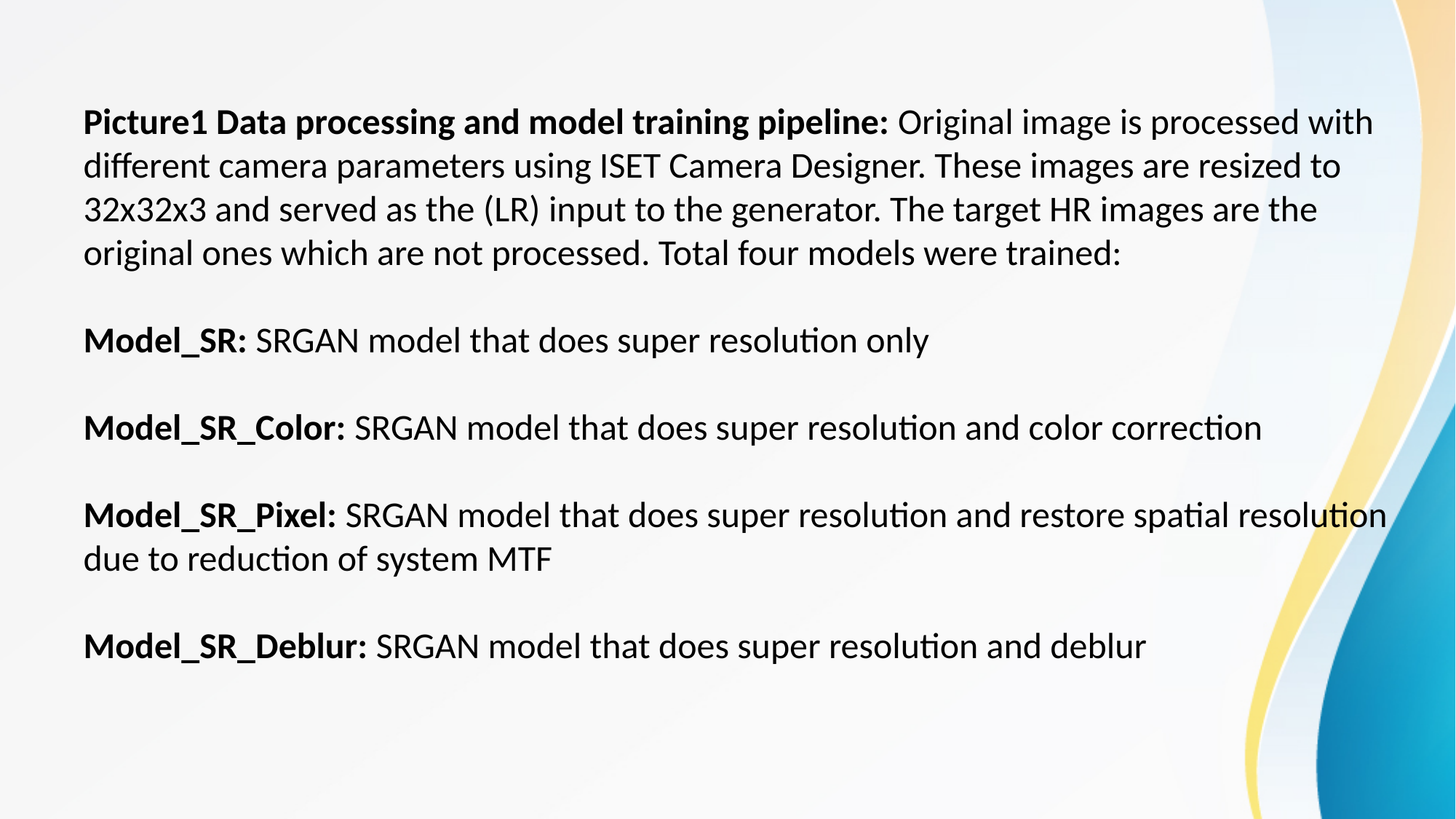

Picture1 Data processing and model training pipeline: Original image is processed with different camera parameters using ISET Camera Designer. These images are resized to 32x32x3 and served as the (LR) input to the generator. The target HR images are the original ones which are not processed. Total four models were trained:

Model_SR: SRGAN model that does super resolution only

Model_SR_Color: SRGAN model that does super resolution and color correction

Model_SR_Pixel: SRGAN model that does super resolution and restore spatial resolution due to reduction of system MTF

Model_SR_Deblur: SRGAN model that does super resolution and deblur